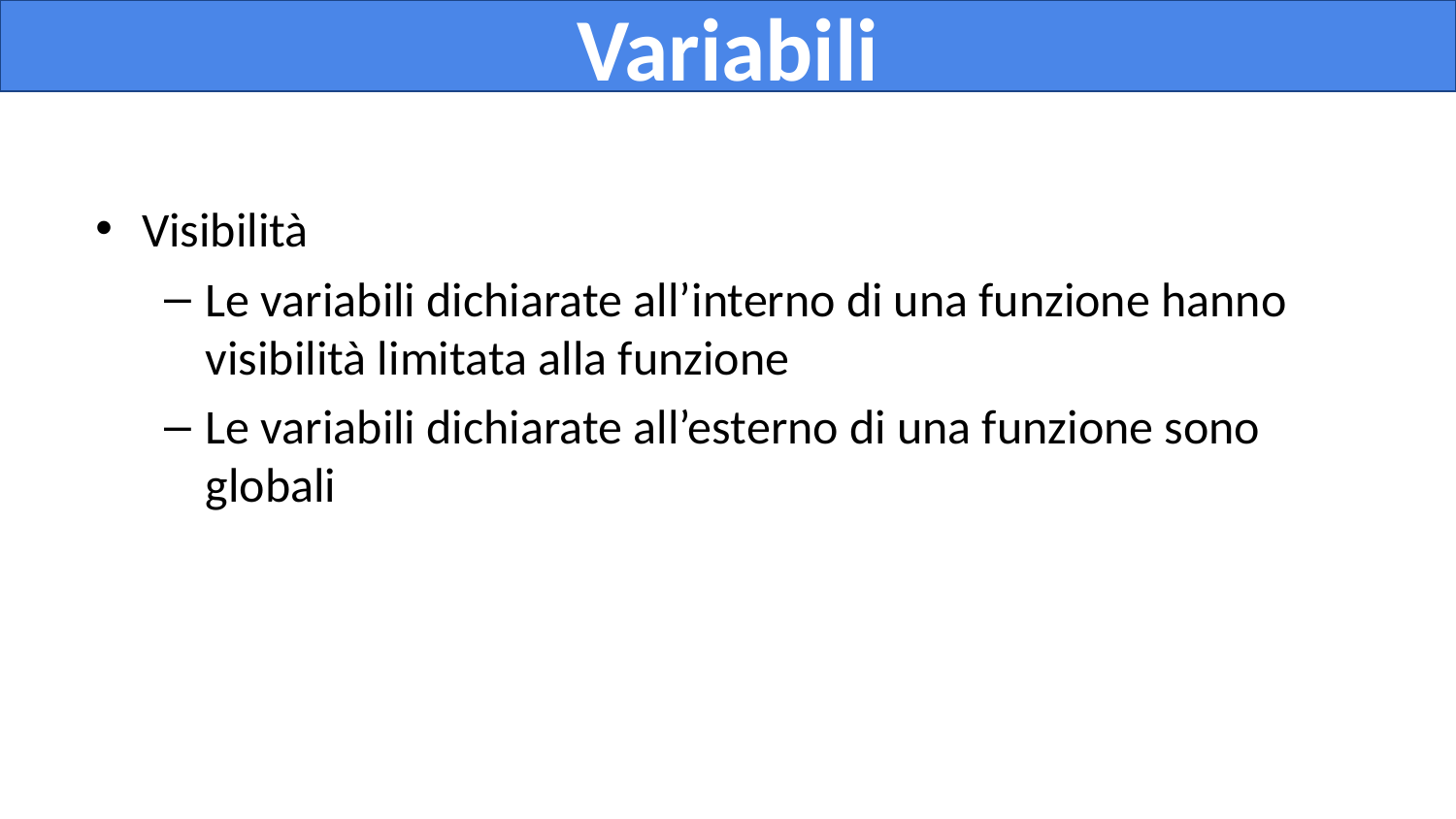

Variabili
Visibilità
Le variabili dichiarate all’interno di una funzione hanno visibilità limitata alla funzione
Le variabili dichiarate all’esterno di una funzione sono globali